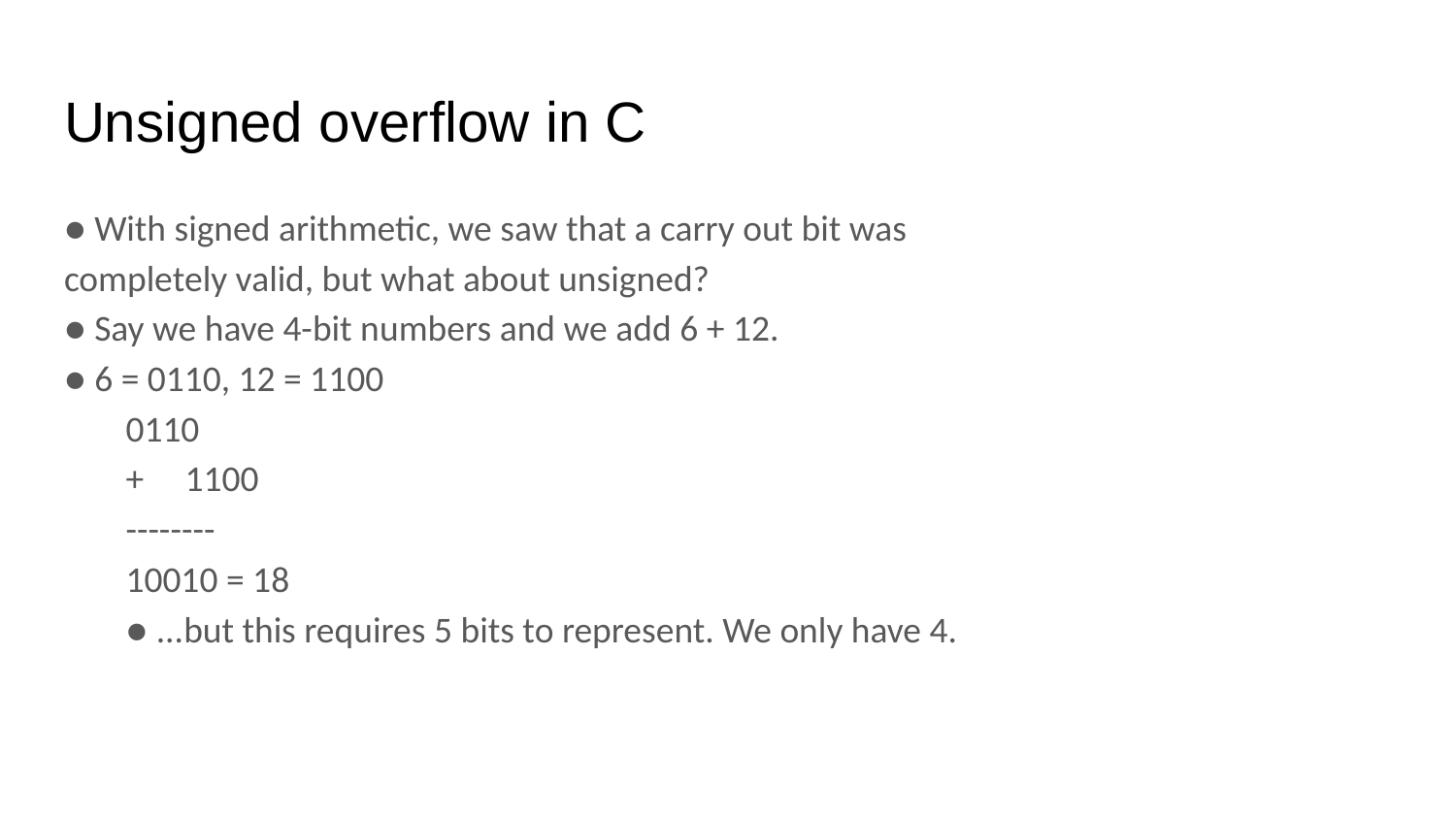

# Unsigned overflow in C
● With signed arithmetic, we saw that a carry out bit was
completely valid, but what about unsigned?
● Say we have 4-bit numbers and we add 6 + 12.
● 6 = 0110, 12 = 1100
0110
+     1100
--------
10010 = 18
● ...but this requires 5 bits to represent. We only have 4.